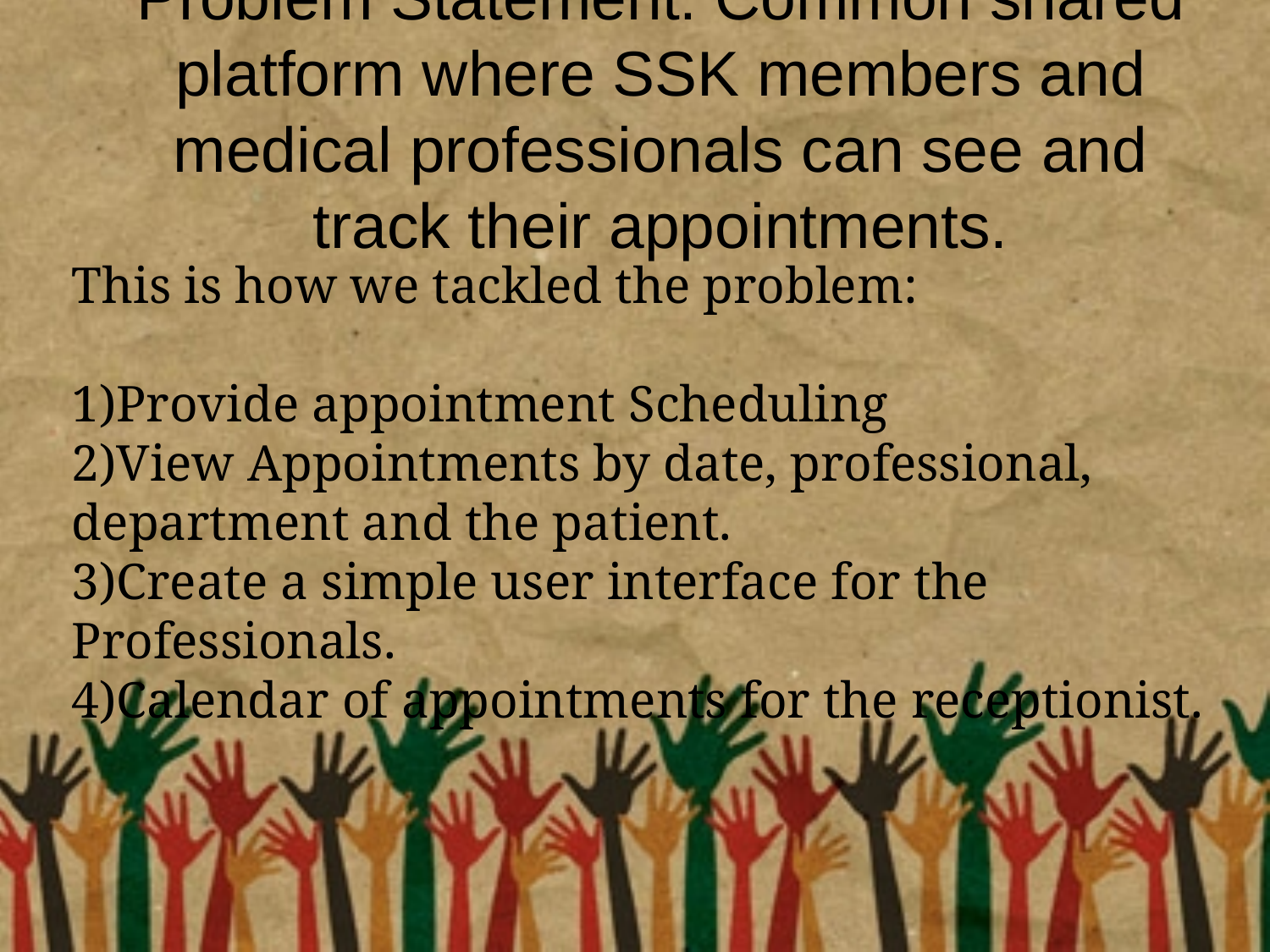

# Problem Statement: Common shared platform where SSK members and medical professionals can see and track their appointments.

This is how we tackled the problem:

1)Provide appointment Scheduling
2)View Appointments by date, professional, department and the patient.
3)Create a simple user interface for the Professionals.
4)Calendar of appointments for the receptionist.